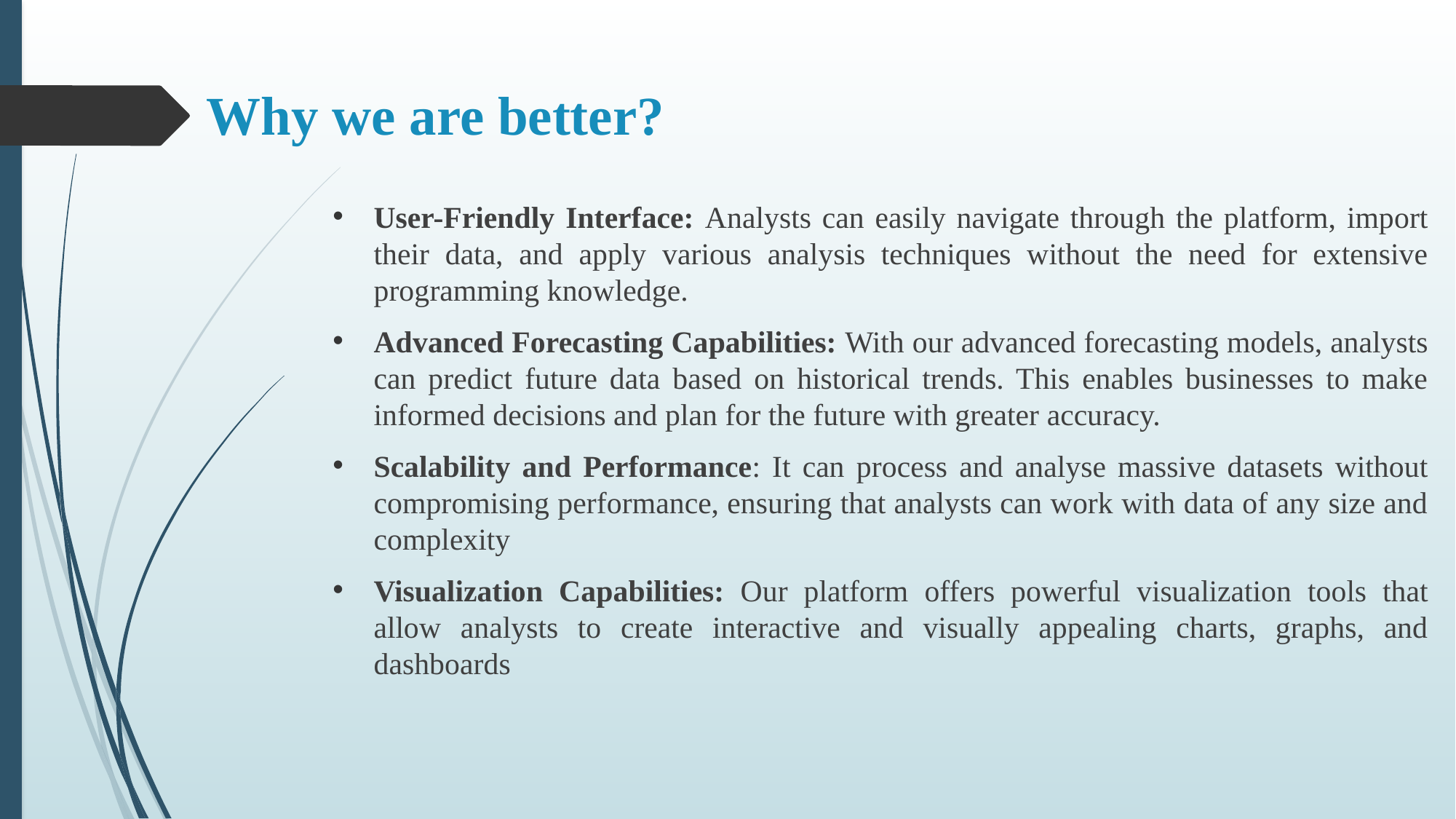

# Why we are better?
User-Friendly Interface: Analysts can easily navigate through the platform, import their data, and apply various analysis techniques without the need for extensive programming knowledge.
Advanced Forecasting Capabilities: With our advanced forecasting models, analysts can predict future data based on historical trends. This enables businesses to make informed decisions and plan for the future with greater accuracy.
Scalability and Performance: It can process and analyse massive datasets without compromising performance, ensuring that analysts can work with data of any size and complexity
Visualization Capabilities: Our platform offers powerful visualization tools that allow analysts to create interactive and visually appealing charts, graphs, and dashboards